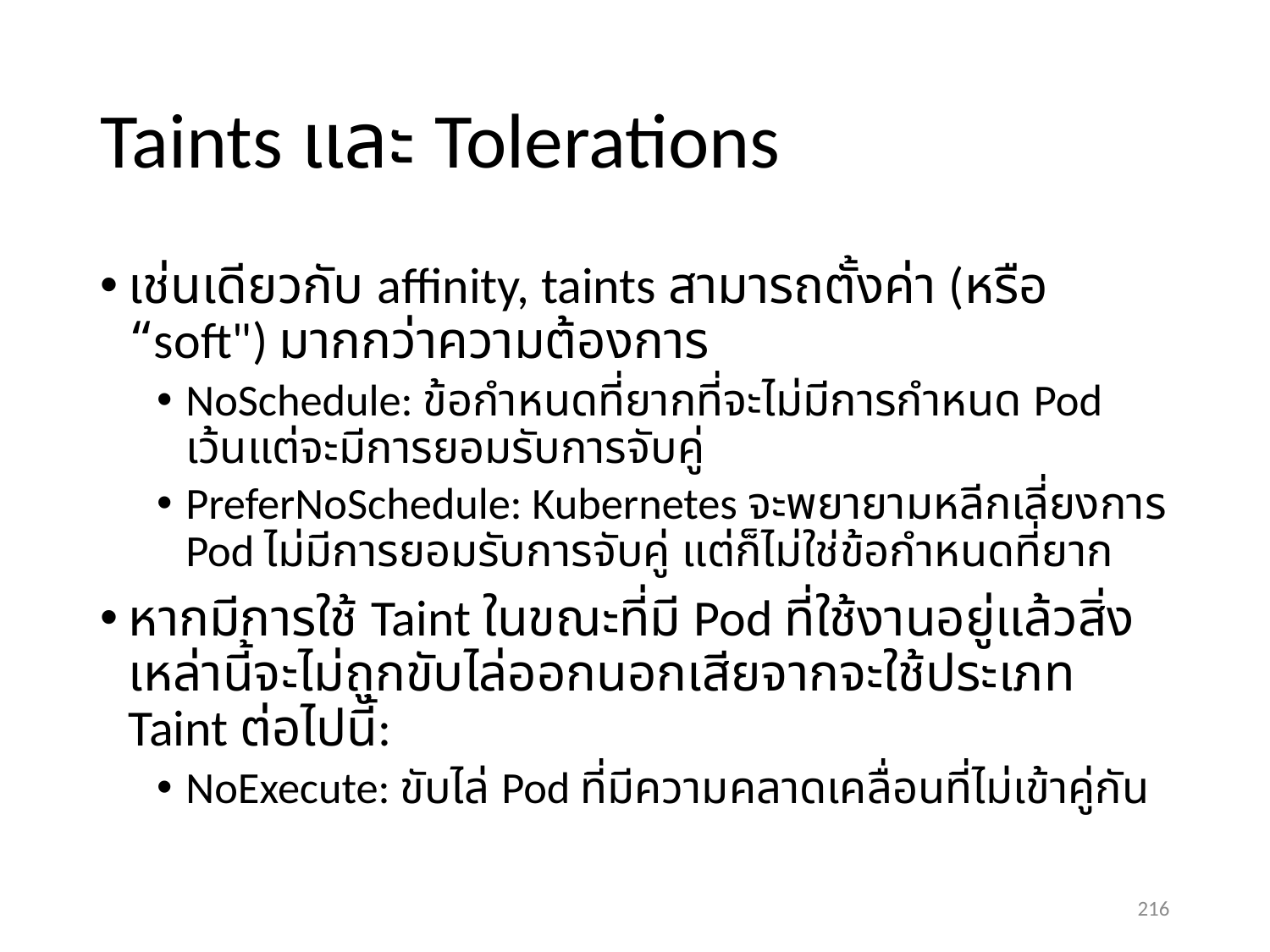

# Taints และ Tolerations
เช่นเดียวกับ affinity, taints สามารถตั้งค่า (หรือ “soft") มากกว่าความต้องการ
NoSchedule: ข้อกำหนดที่ยากที่จะไม่มีการกำหนด Pod เว้นแต่จะมีการยอมรับการจับคู่
PreferNoSchedule: Kubernetes จะพยายามหลีกเลี่ยงการ Pod ไม่มีการยอมรับการจับคู่ แต่ก็ไม่ใช่ข้อกำหนดที่ยาก
หากมีการใช้ Taint ในขณะที่มี Pod ที่ใช้งานอยู่แล้วสิ่งเหล่านี้จะไม่ถูกขับไล่ออกนอกเสียจากจะใช้ประเภท Taint ต่อไปนี้:
NoExecute: ขับไล่ Pod ที่มีความคลาดเคลื่อนที่ไม่เข้าคู่กัน
216